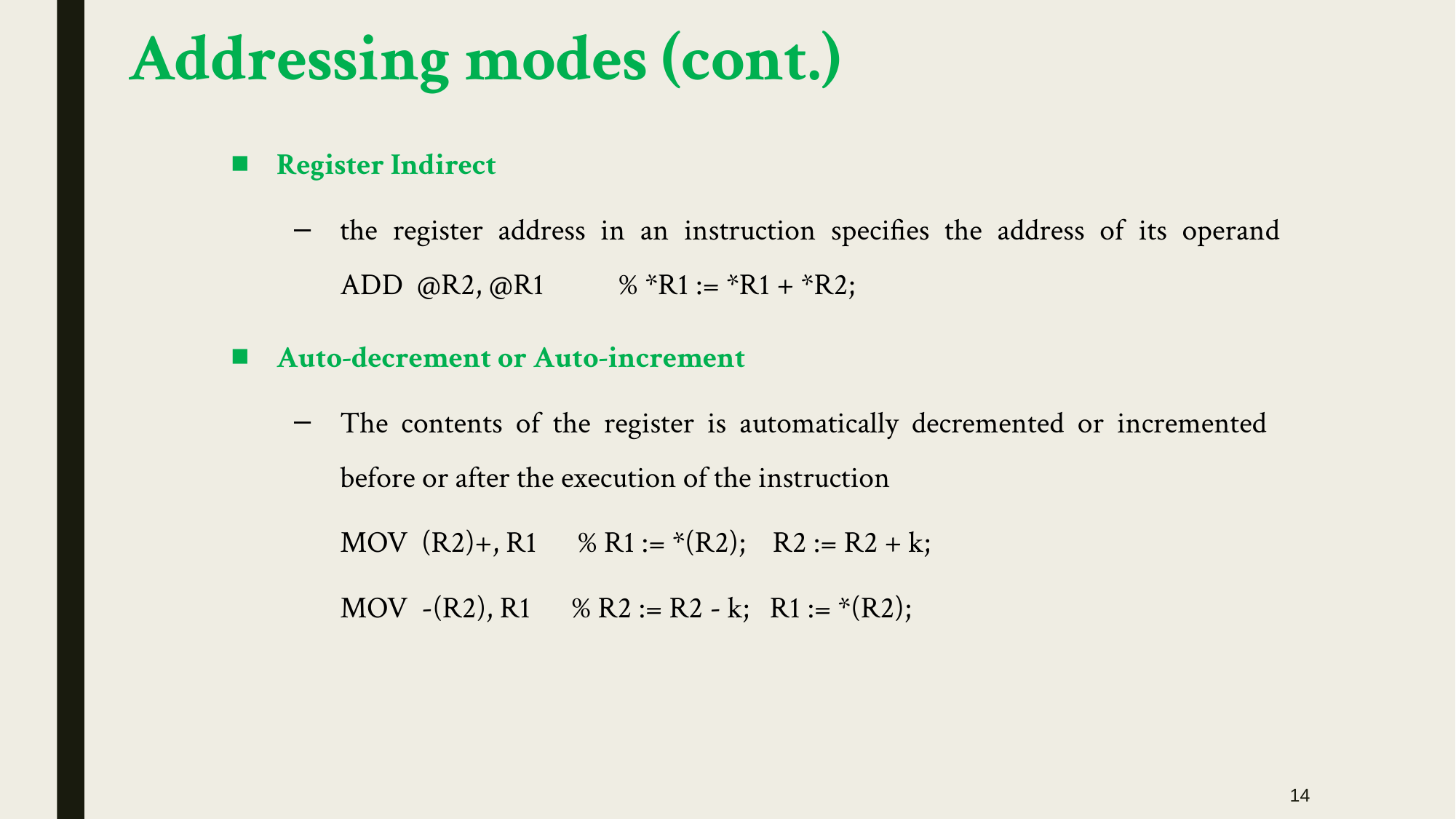

# Addressing modes (cont.)
Register Indirect
the register address in an instruction specifies the address of its operand
ADD  @R2, @R1           % *R1 := *R1 + *R2;
Auto-decrement or Auto-increment
The contents of the register is automatically decremented or incremented  before or after the execution of the instruction
	MOV  (R2)+, R1      % R1 := *(R2);    R2 := R2 + k;
	MOV  -(R2), R1      % R2 := R2 - k;   R1 := *(R2);
14